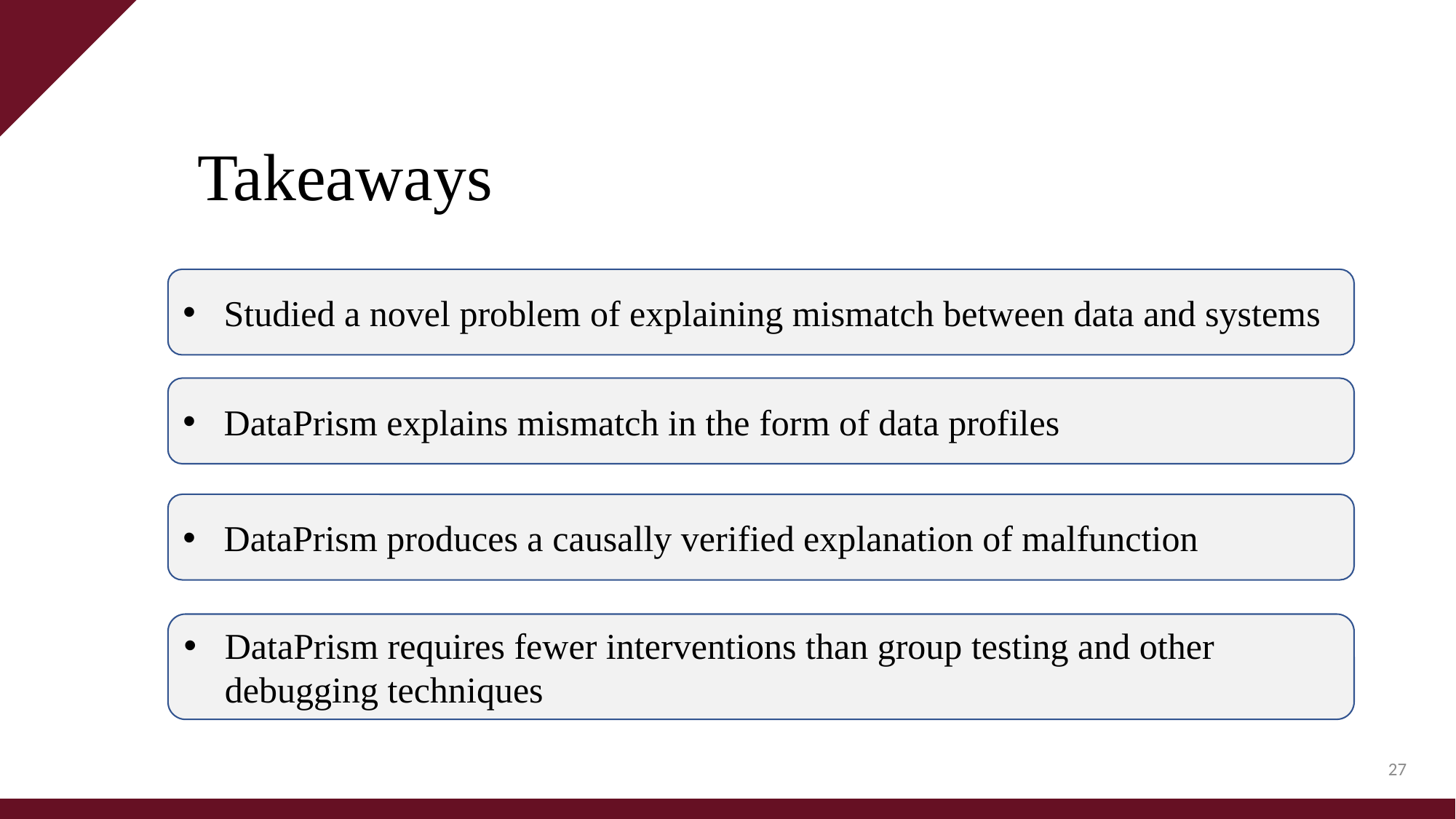

Takeaways
Studied a novel problem of explaining mismatch between data and systems
DataPrism explains mismatch in the form of data profiles
DataPrism produces a causally verified explanation of malfunction
DataPrism requires fewer interventions than group testing and other debugging techniques
27